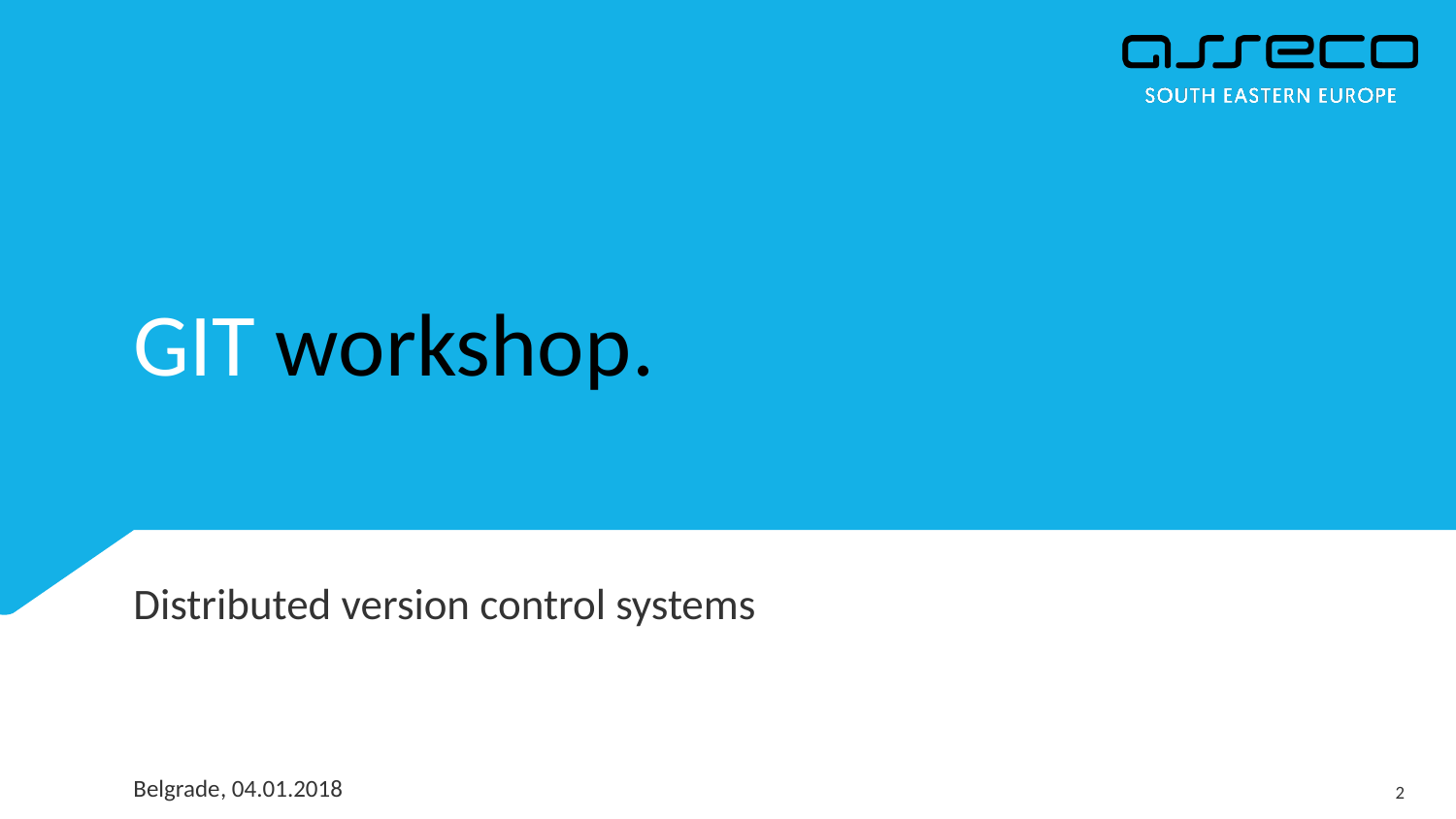

GIT workshop.
Distributed version control systems
Belgrade, 04.01.2018
2